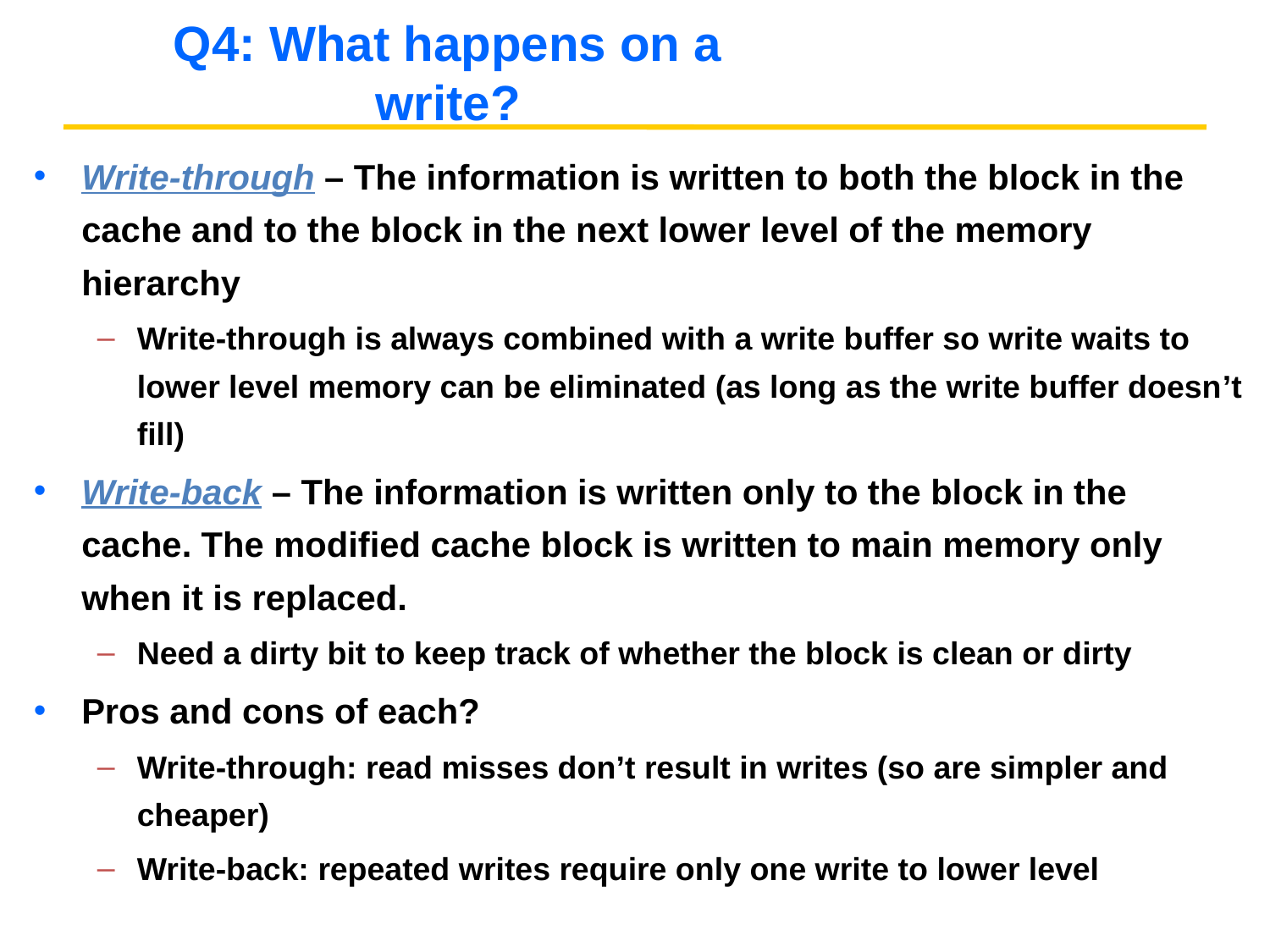

# Q4: What happens on a write?
Write-through – The information is written to both the block in the cache and to the block in the next lower level of the memory hierarchy
Write-through is always combined with a write buffer so write waits to lower level memory can be eliminated (as long as the write buffer doesn’t fill)
Write-back – The information is written only to the block in the cache. The modified cache block is written to main memory only when it is replaced.
Need a dirty bit to keep track of whether the block is clean or dirty
Pros and cons of each?
Write-through: read misses don’t result in writes (so are simpler and cheaper)
Write-back: repeated writes require only one write to lower level